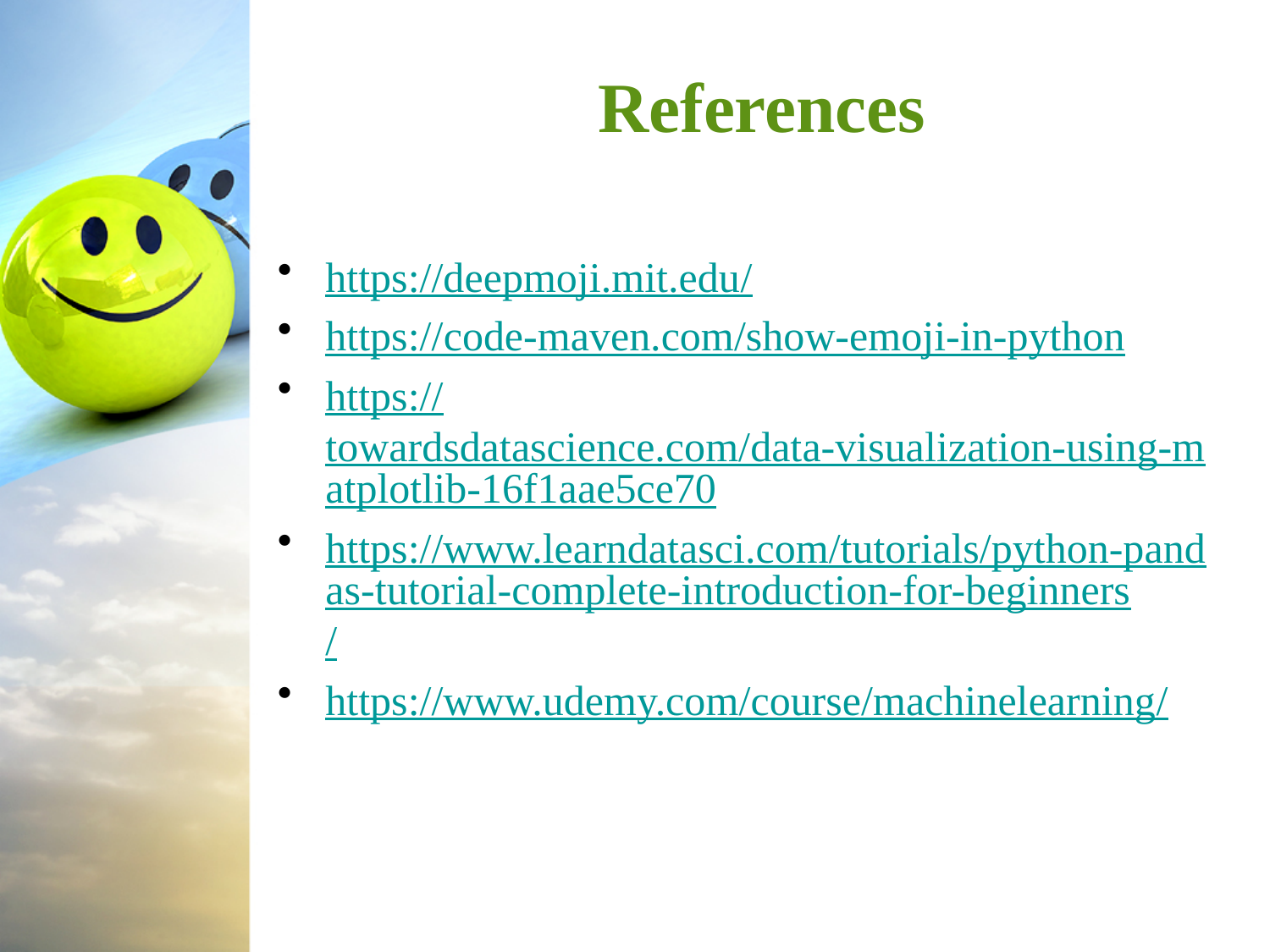

# References
https://deepmoji.mit.edu/
https://code-maven.com/show-emoji-in-python
https://towardsdatascience.com/data-visualization-using-matplotlib-16f1aae5ce70
https://www.learndatasci.com/tutorials/python-pandas-tutorial-complete-introduction-for-beginners/
https://www.udemy.com/course/machinelearning/